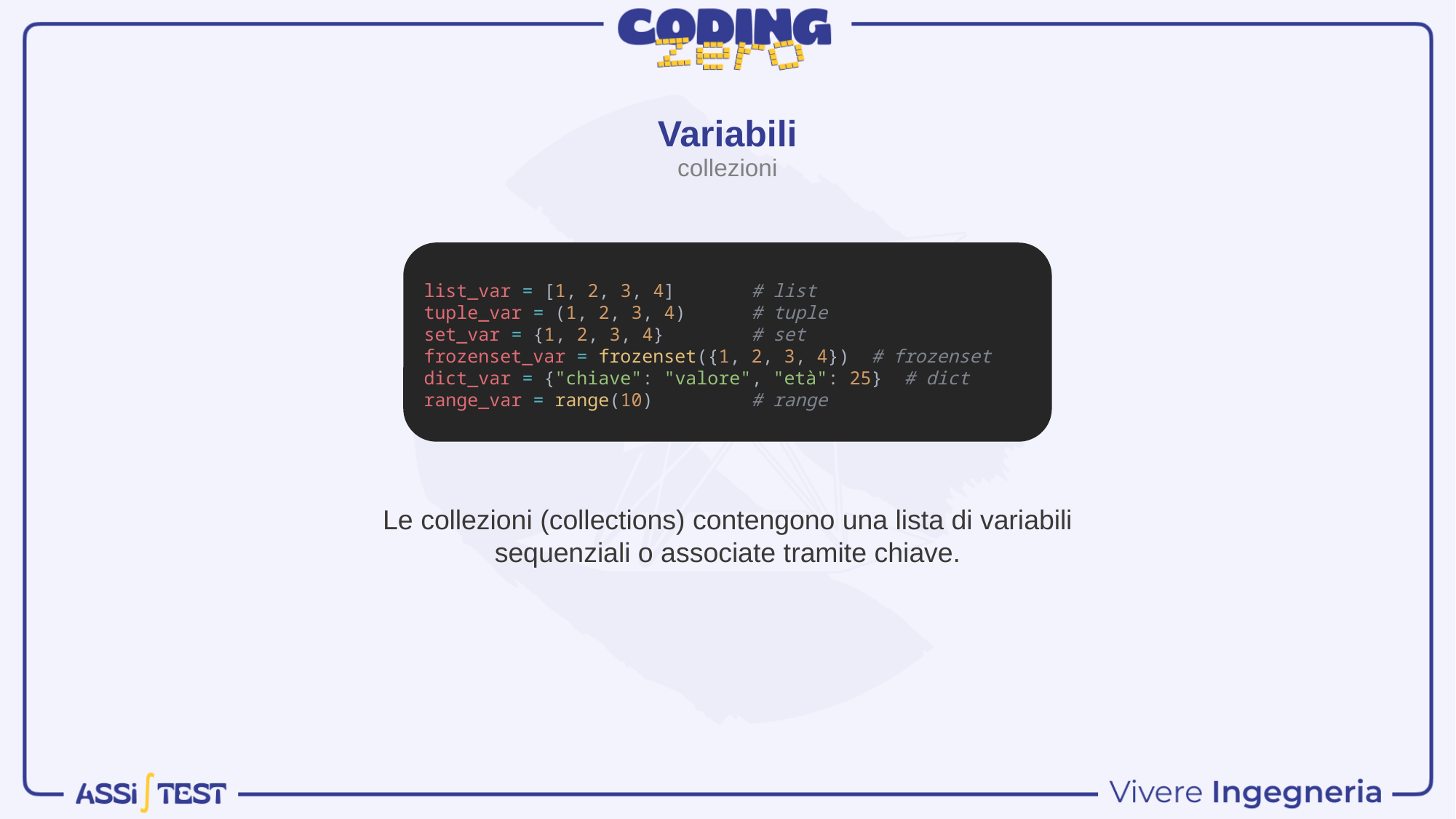

Variabili
collezioni

list_var = [1, 2, 3, 4]       # list
tuple_var = (1, 2, 3, 4)      # tuple
set_var = {1, 2, 3, 4}        # set
frozenset_var = frozenset({1, 2, 3, 4})  # frozenset
dict_var = {"chiave": "valore", "età": 25}  # dict
range_var = range(10)         # range
Le collezioni (collections) contengono una lista di variabili sequenziali o associate tramite chiave.